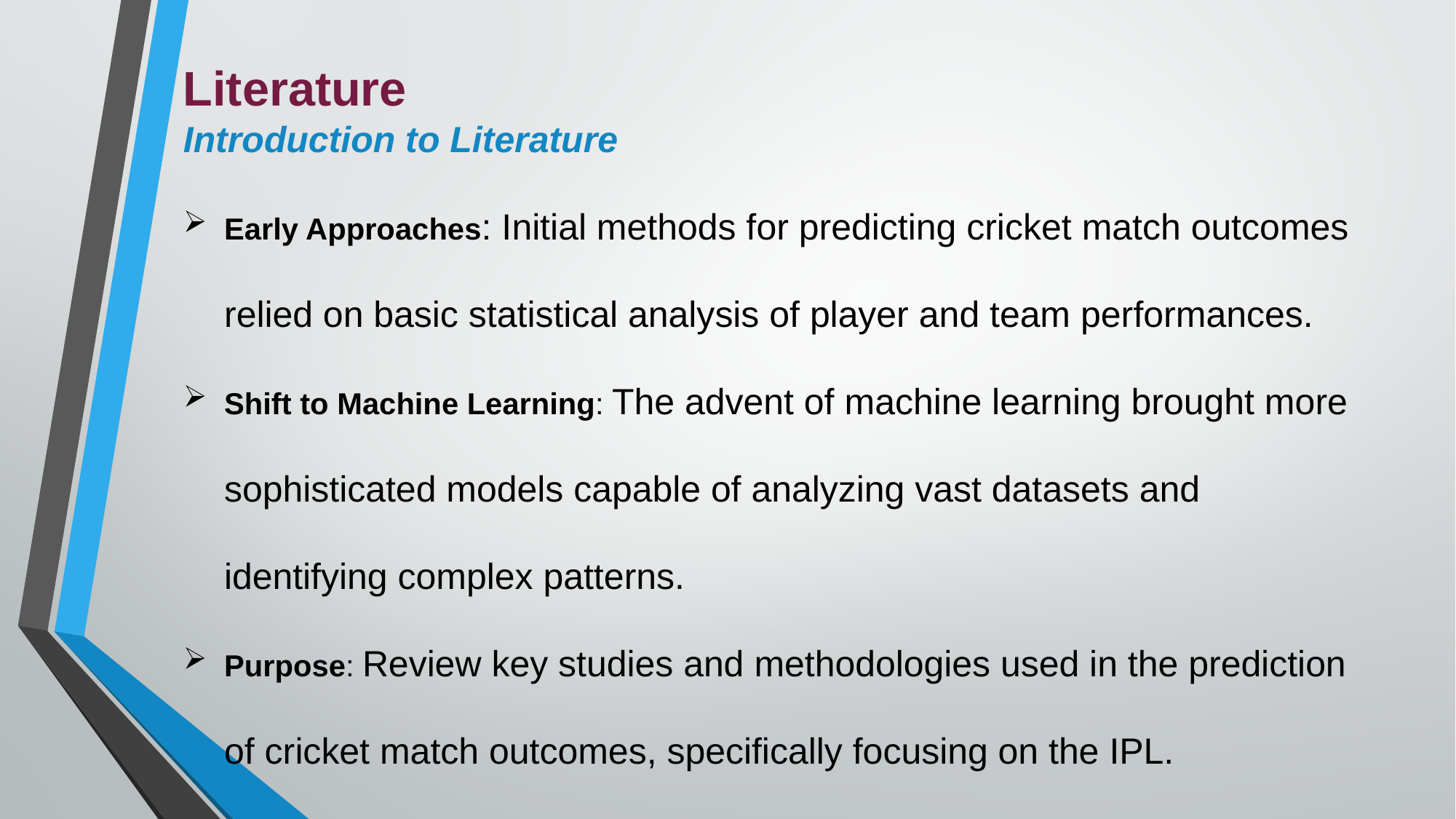

Literature
Introduction to Literature
Early Approaches: Initial methods for predicting cricket match outcomes relied on basic statistical analysis of player and team performances.
Shift to Machine Learning: The advent of machine learning brought more sophisticated models capable of analyzing vast datasets and identifying complex patterns.
Purpose: Review key studies and methodologies used in the prediction of cricket match outcomes, specifically focusing on the IPL.